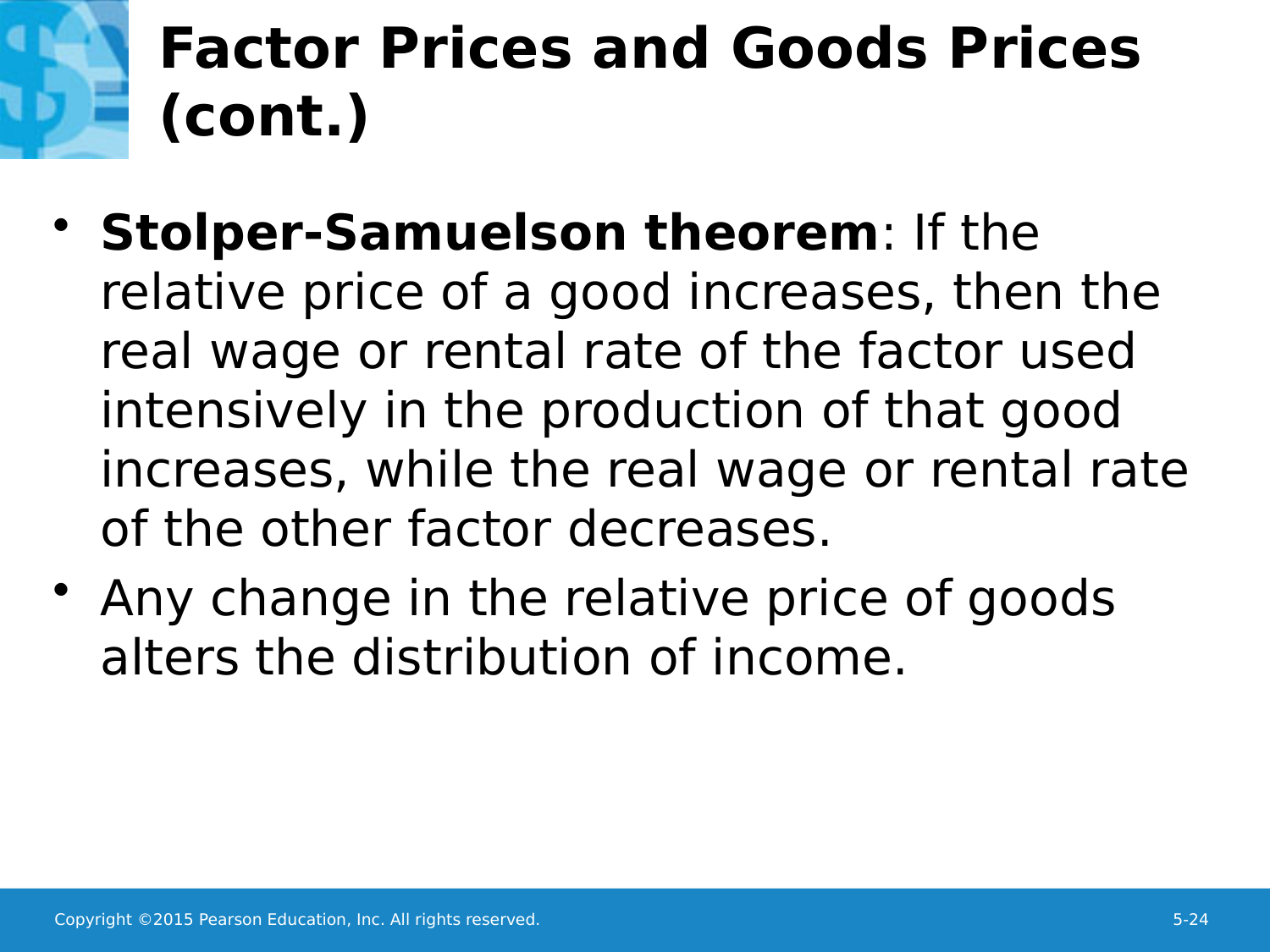

# Factor Prices and Goods Prices (cont.)
Stolper-Samuelson theorem: If the relative price of a good increases, then the real wage or rental rate of the factor used intensively in the production of that good increases, while the real wage or rental rate of the other factor decreases.
Any change in the relative price of goods alters the distribution of income.